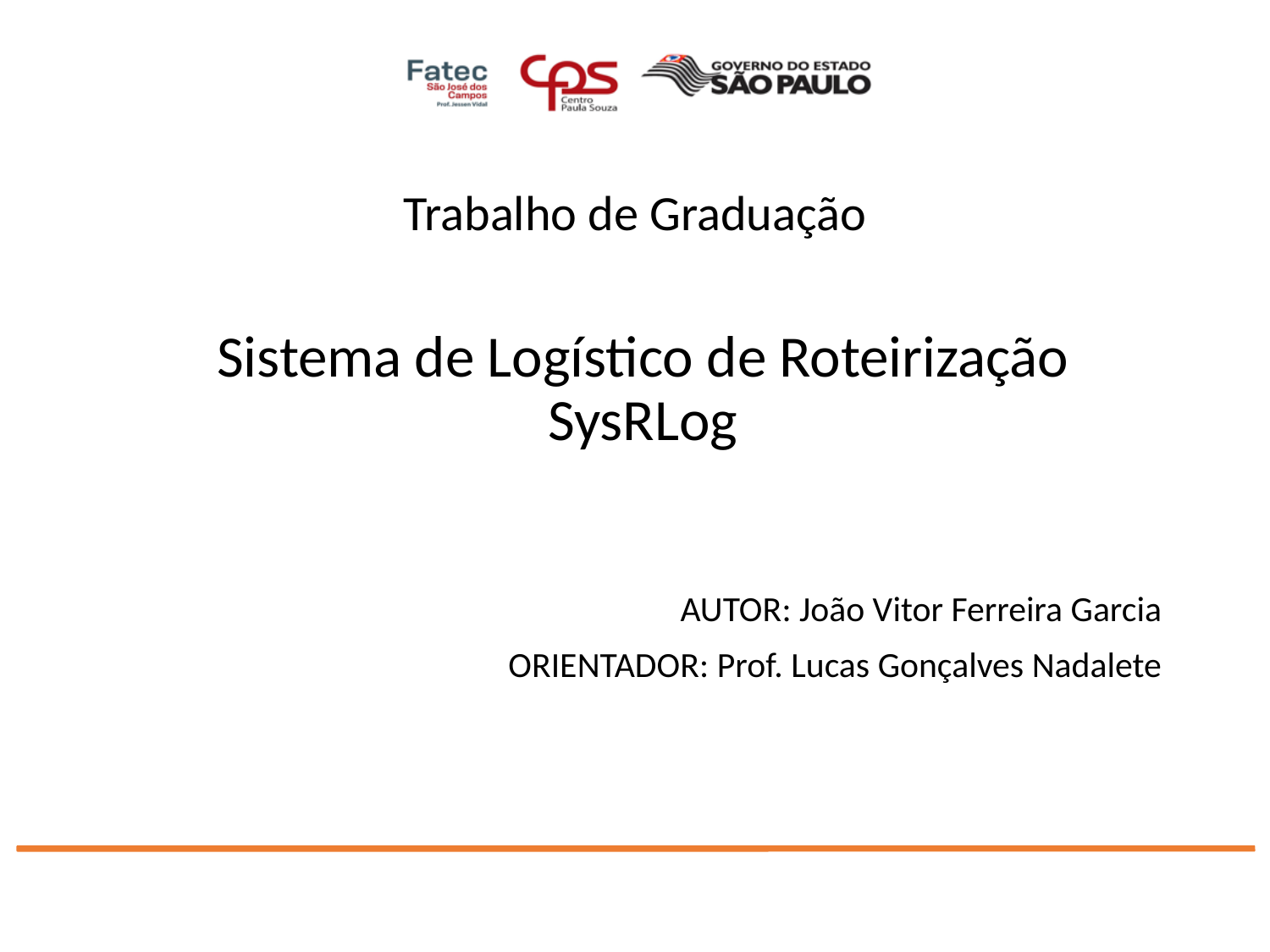

# Sistema de Logístico de Roteirização SysRLog
AUTOR: João Vitor Ferreira Garcia
ORIENTADOR: Prof. Lucas Gonçalves Nadalete

1